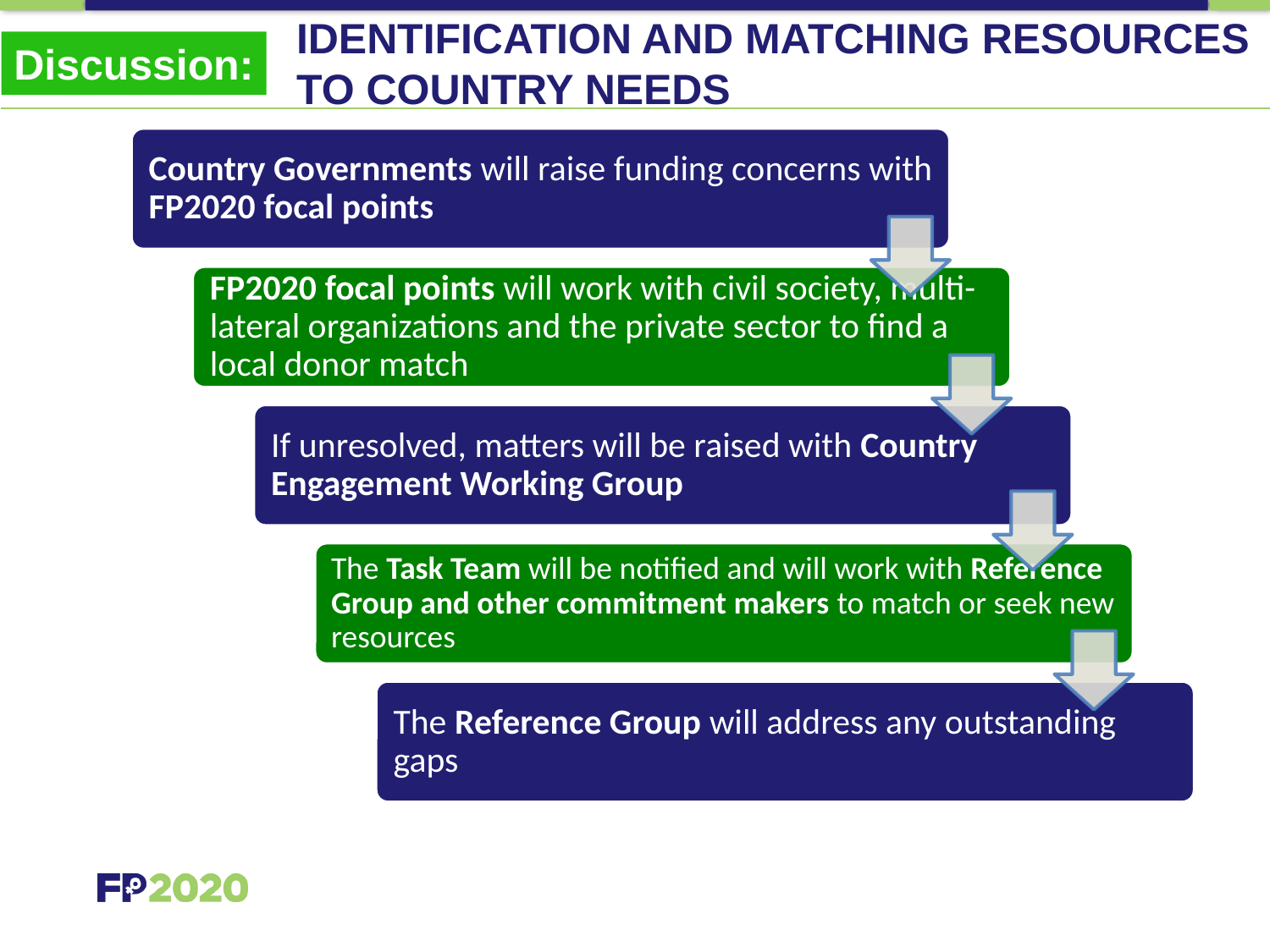

# IDENTIFICATION AND Matching RESOURCES TO COUNTRY NEEDS
Discussion:
Country Governments will raise funding concerns with FP2020 focal points
FP2020 focal points will work with civil society, multi-lateral organizations and the private sector to find a local donor match
If unresolved, matters will be raised with Country Engagement Working Group
The Task Team will be notified and will work with Reference Group and other commitment makers to match or seek new resources
The Reference Group will address any outstanding gaps